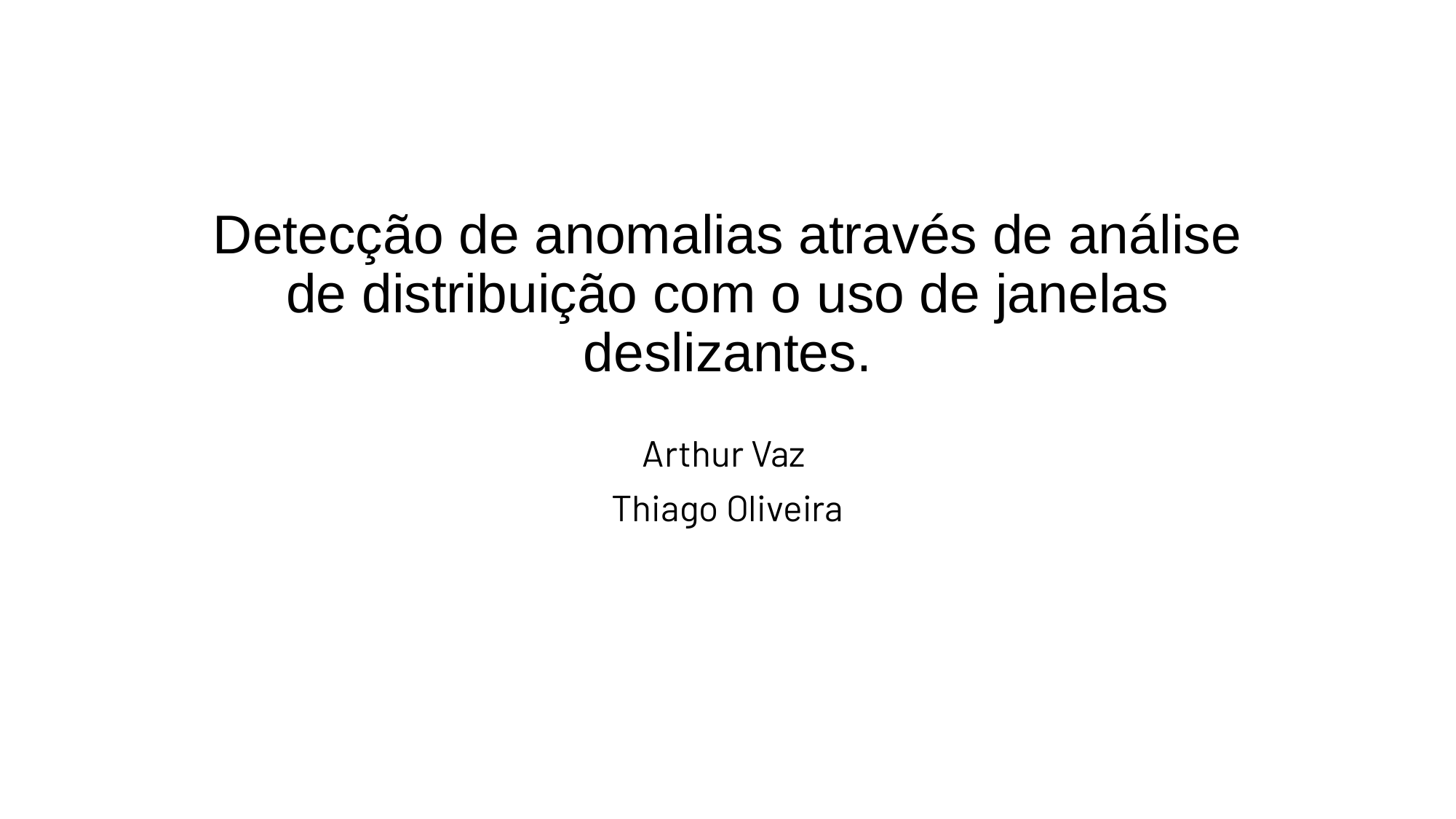

# Detecção de anomalias através de análise de distribuição com o uso de janelas deslizantes.
Arthur Vaz
Thiago Oliveira